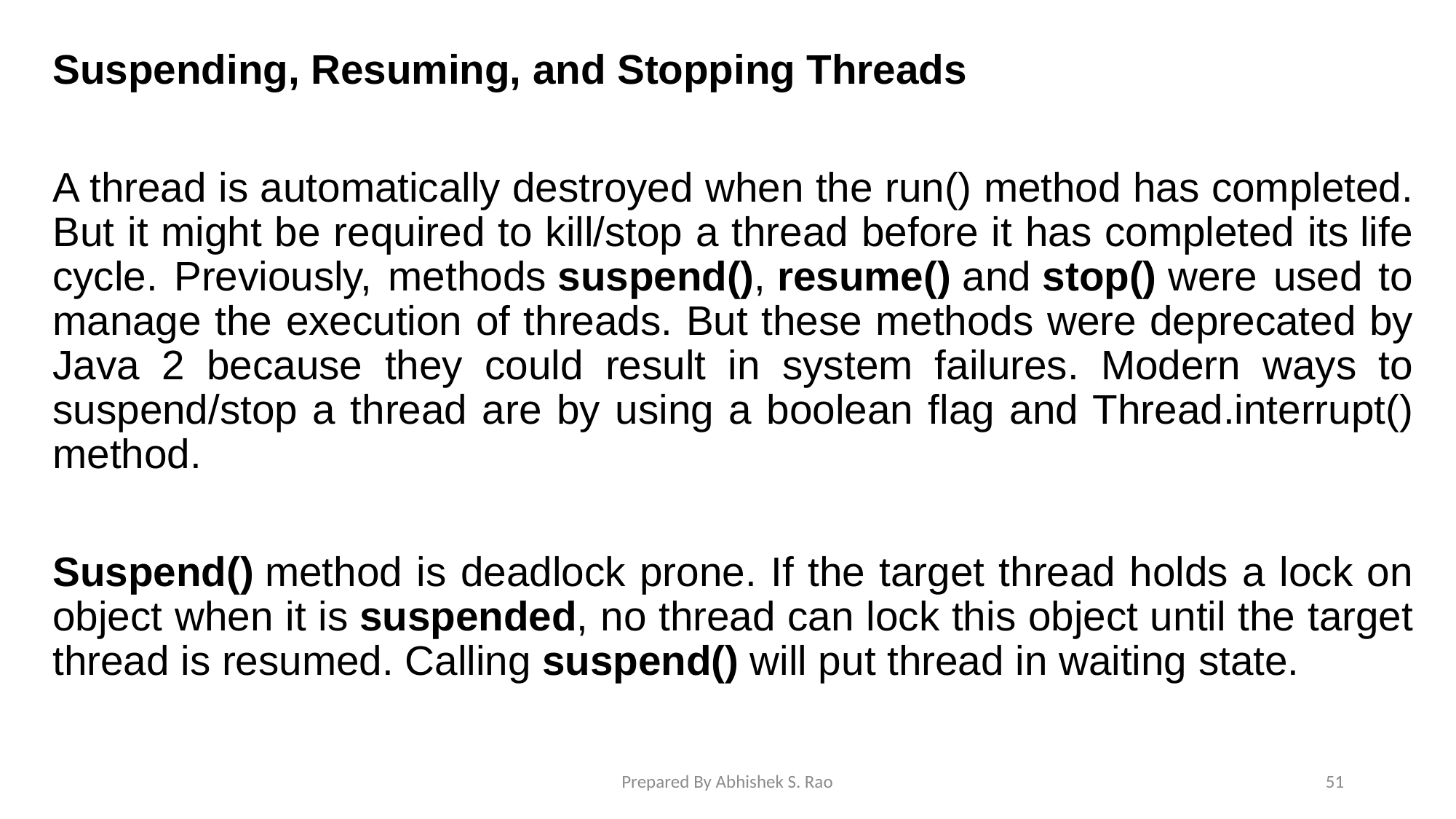

Suspending, Resuming, and Stopping Threads

A thread is automatically destroyed when the run() method has completed. But it might be required to kill/stop a thread before it has completed its life cycle. Previously, methods suspend(), resume() and stop() were used to manage the execution of threads. But these methods were deprecated by Java 2 because they could result in system failures. Modern ways to suspend/stop a thread are by using a boolean flag and Thread.interrupt() method.

Suspend() method is deadlock prone. If the target thread holds a lock on object when it is suspended, no thread can lock this object until the target thread is resumed. Calling suspend() will put thread in waiting state.

Prepared By Abhishek S. Rao
51